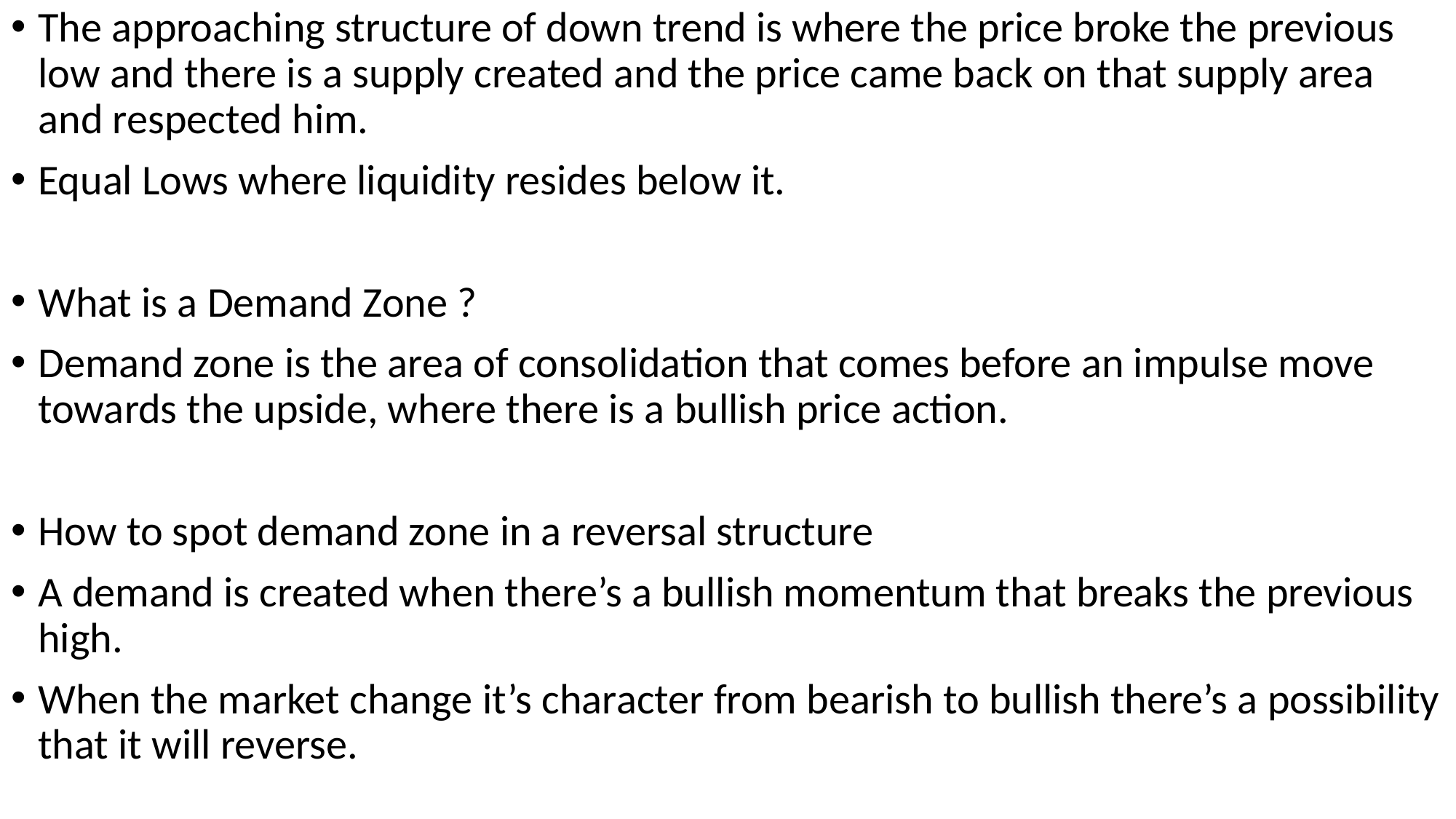

The approaching structure of down trend is where the price broke the previous low and there is a supply created and the price came back on that supply area and respected him.
Equal Lows where liquidity resides below it.

What is a Demand Zone ?
Demand zone is the area of consolidation that comes before an impulse move towards the upside, where there is a bullish price action.

How to spot demand zone in a reversal structure
A demand is created when there’s a bullish momentum that breaks the previous high.
When the market change it’s character from bearish to bullish there’s a possibility that it will reverse.